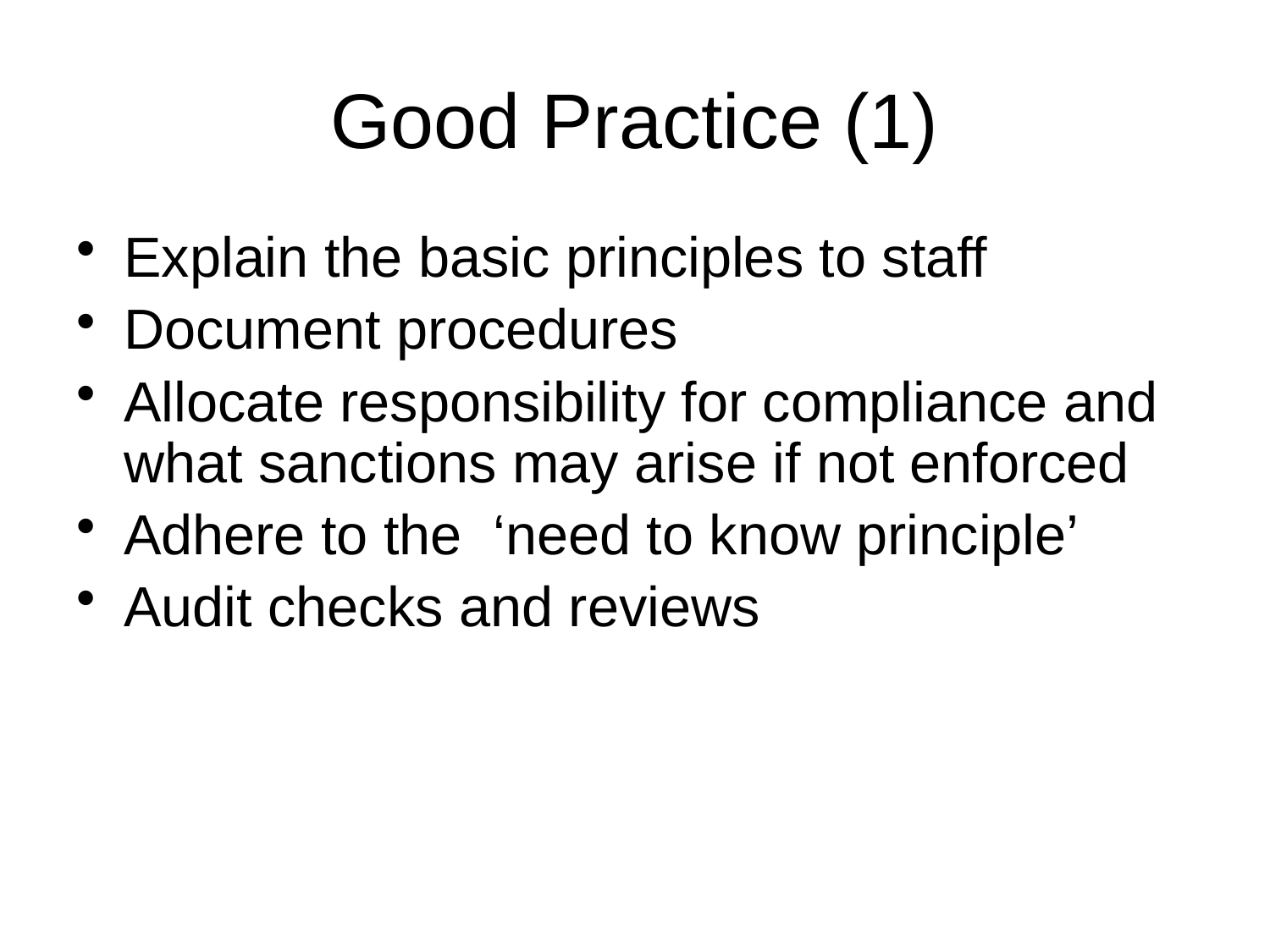

# Good Practice (1)
Explain the basic principles to staff
Document procedures
Allocate responsibility for compliance and what sanctions may arise if not enforced
Adhere to the  ‘need to know principle’
Audit checks and reviews